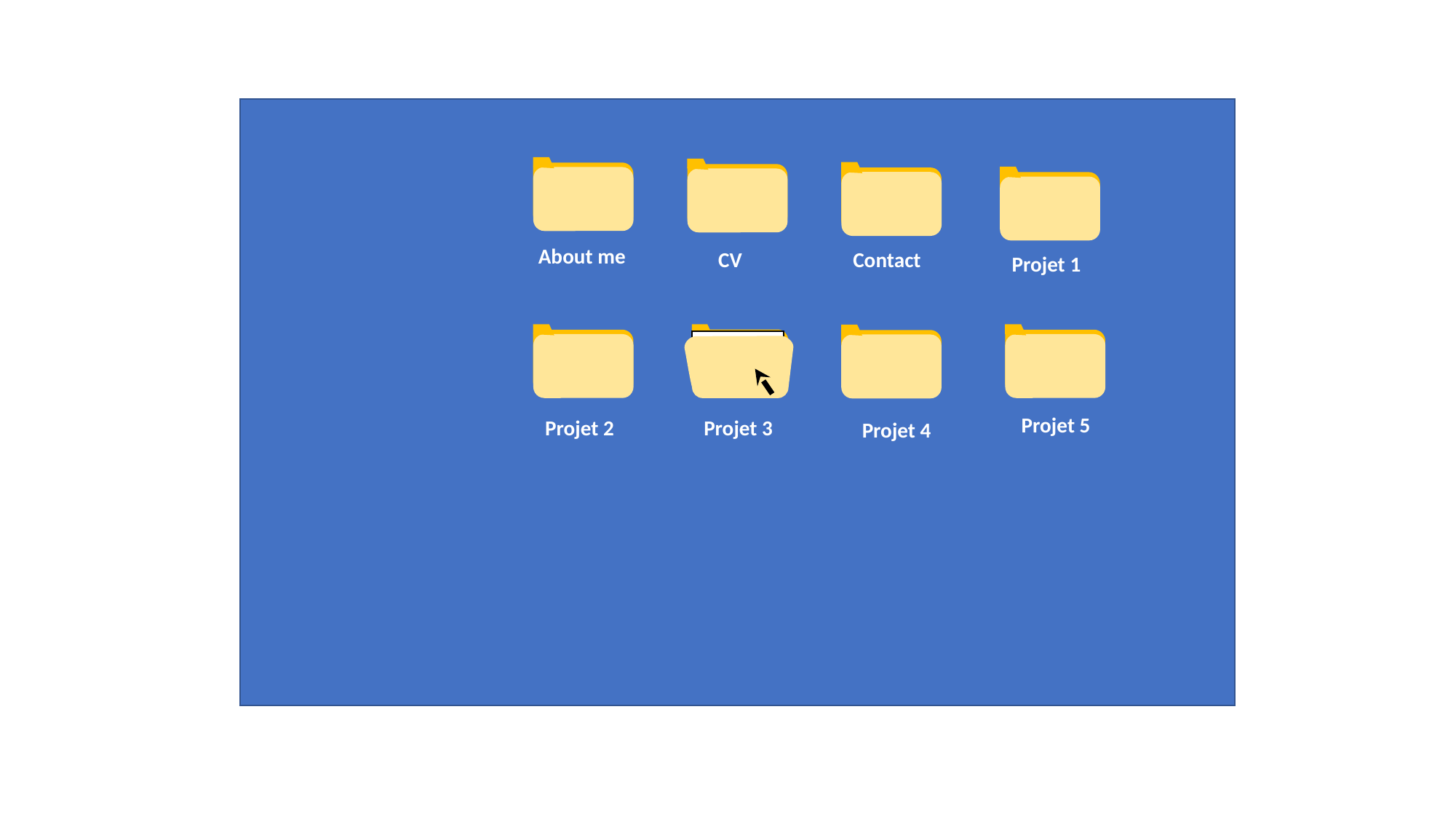

About me
CV
Contact
Projet 1

Projet 5
Projet 3
Projet 2
Projet 4